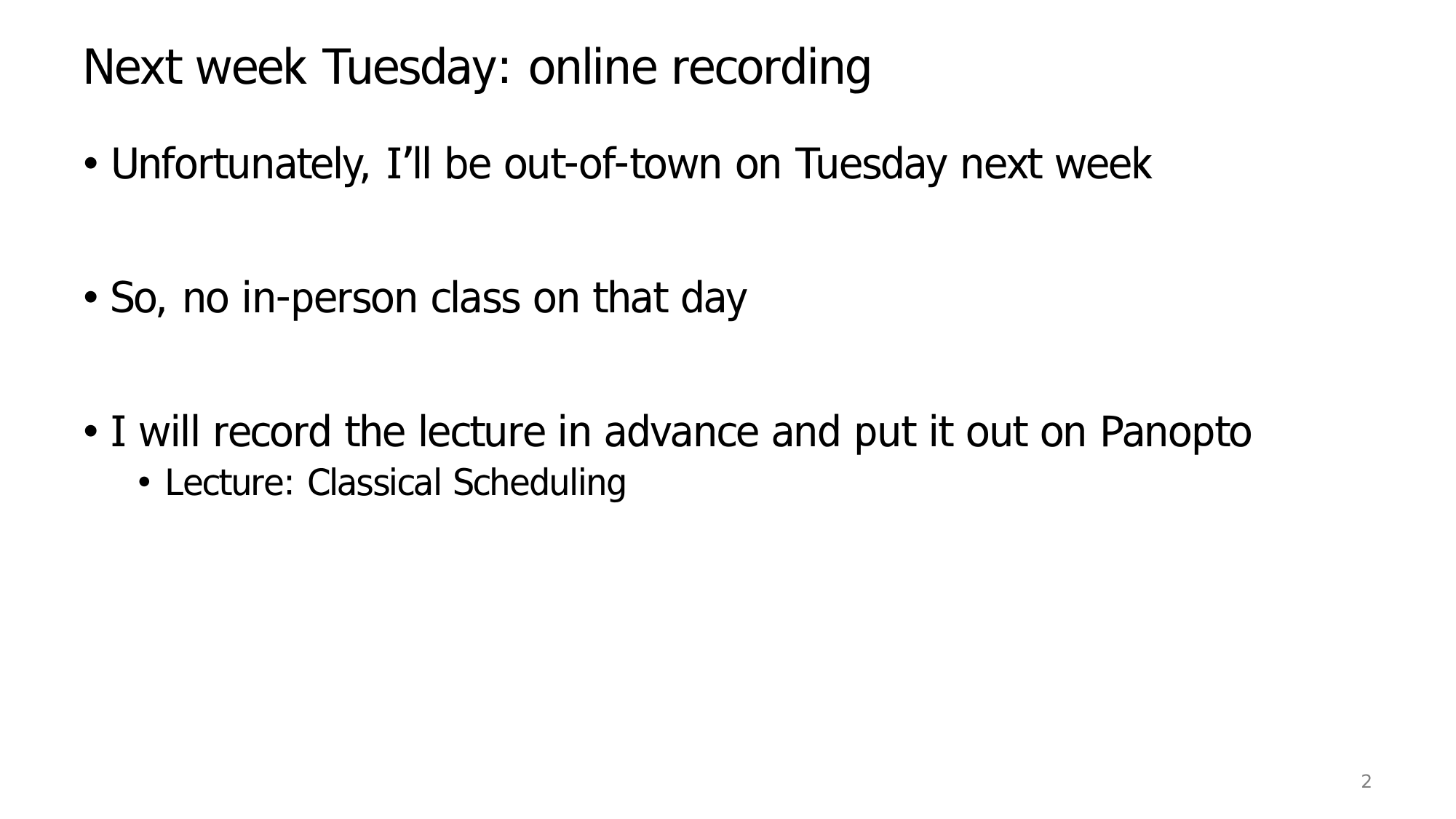

# Next week Tuesday: online recording
Unfortunately, I’ll be out-of-town on Tuesday next week

So, no in-person class on that day

I will record the lecture in advance and put it out on Panopto
Lecture: Classical Scheduling
2